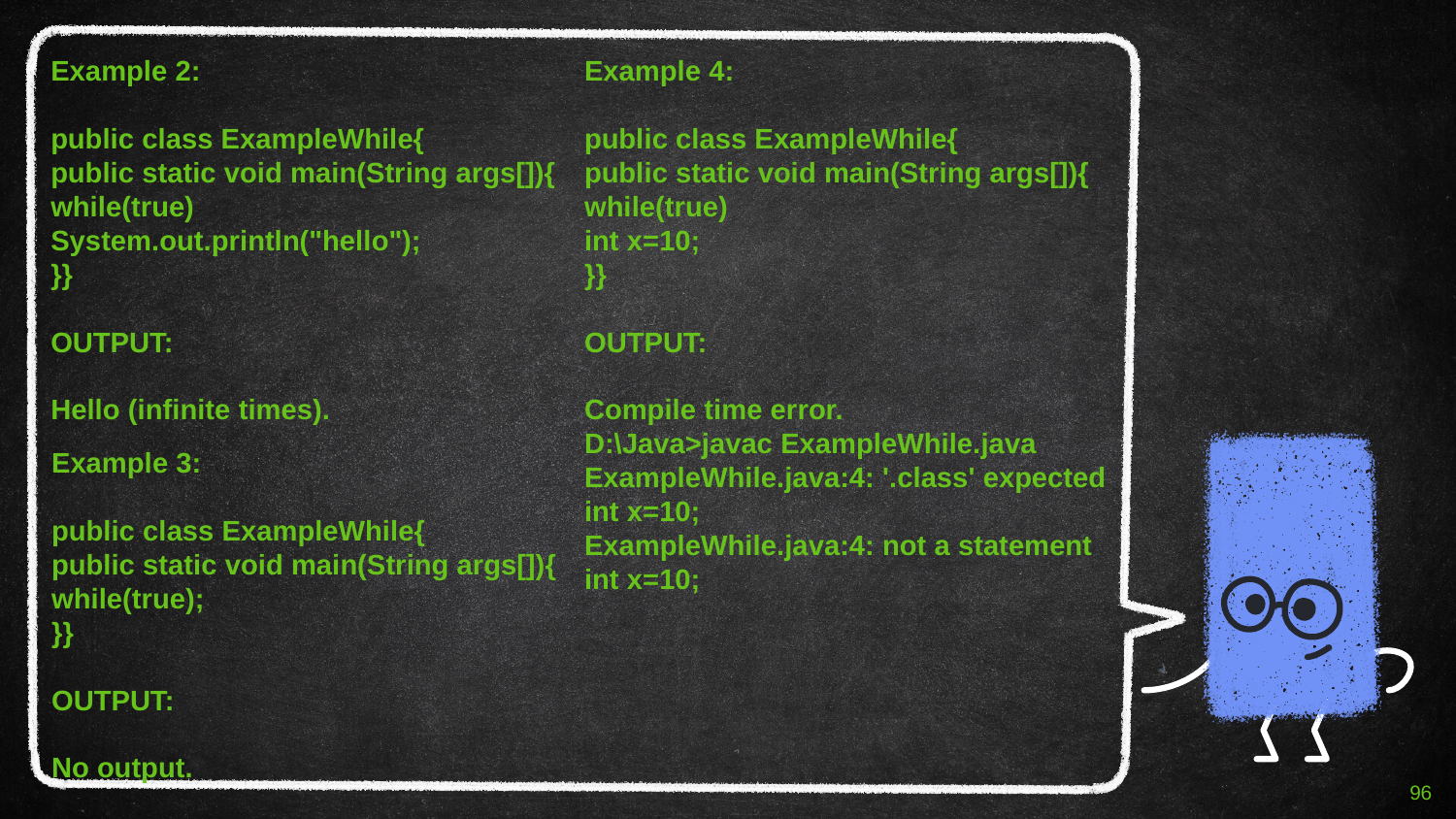

Example 2:

public class ExampleWhile{
public static void main(String args[]){
while(true)
System.out.println("hello");
}}

OUTPUT:

Hello (infinite times).
Example 4:

public class ExampleWhile{
public static void main(String args[]){
while(true)
int x=10;
}}

OUTPUT:

Compile time error.
D:\Java>javac ExampleWhile.java
ExampleWhile.java:4: '.class' expected
int x=10;
ExampleWhile.java:4: not a statement
int x=10;
Example 3:

public class ExampleWhile{
public static void main(String args[]){
while(true);
}}

OUTPUT:

No output.
96